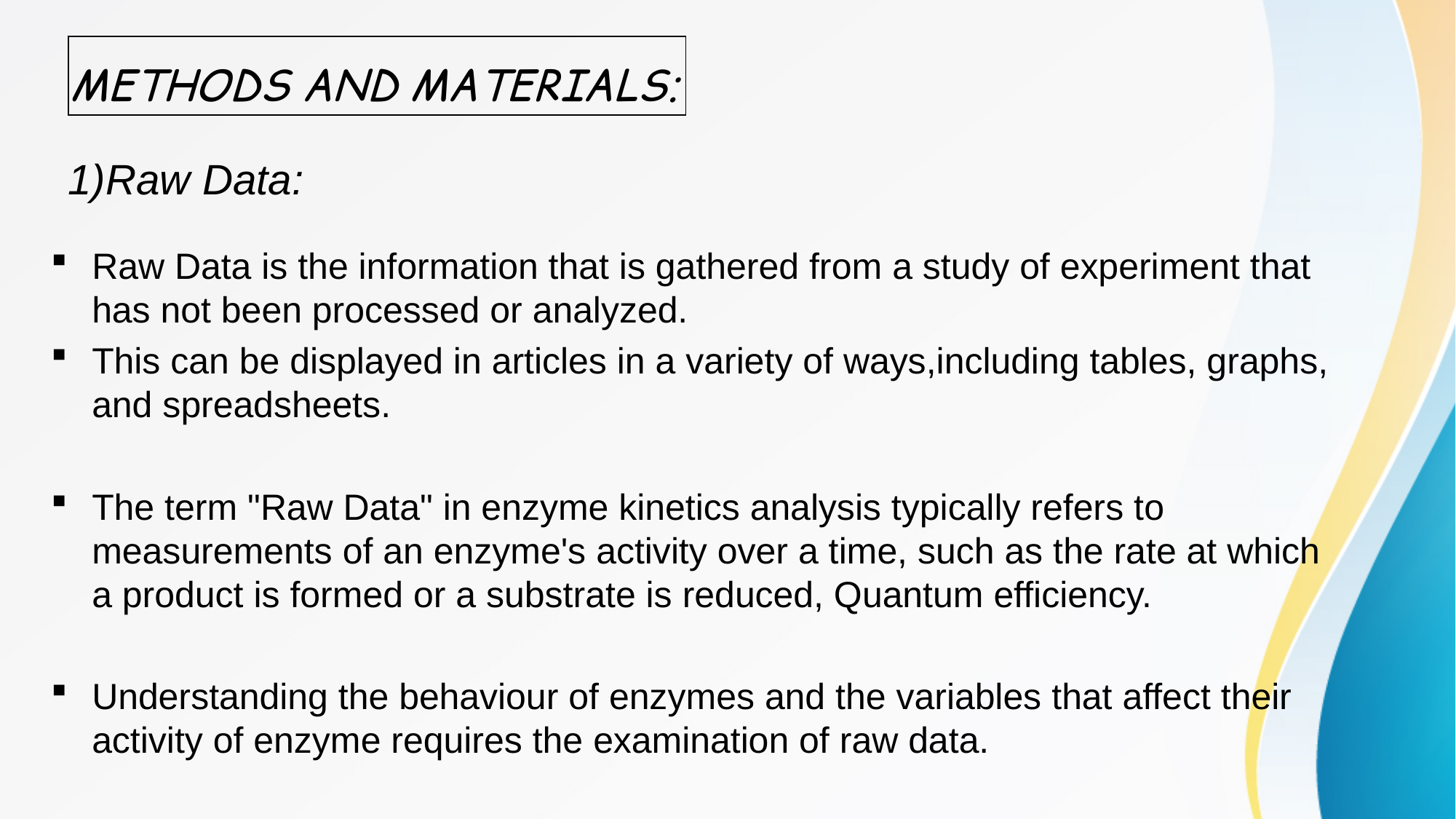

|  |
| --- |
# METHODS AND MATERIALS:
1)Raw Data:
Raw Data is the information that is gathered from a study of experiment that has not been processed or analyzed.
This can be displayed in articles in a variety of ways,including tables, graphs, and spreadsheets.

The term "Raw Data" in enzyme kinetics analysis typically refers to measurements of an enzyme's activity over a time, such as the rate at which a product is formed or a substrate is reduced, Quantum efficiency.

Understanding the behaviour of enzymes and the variables that affect their activity of enzyme requires the examination of raw data.

8